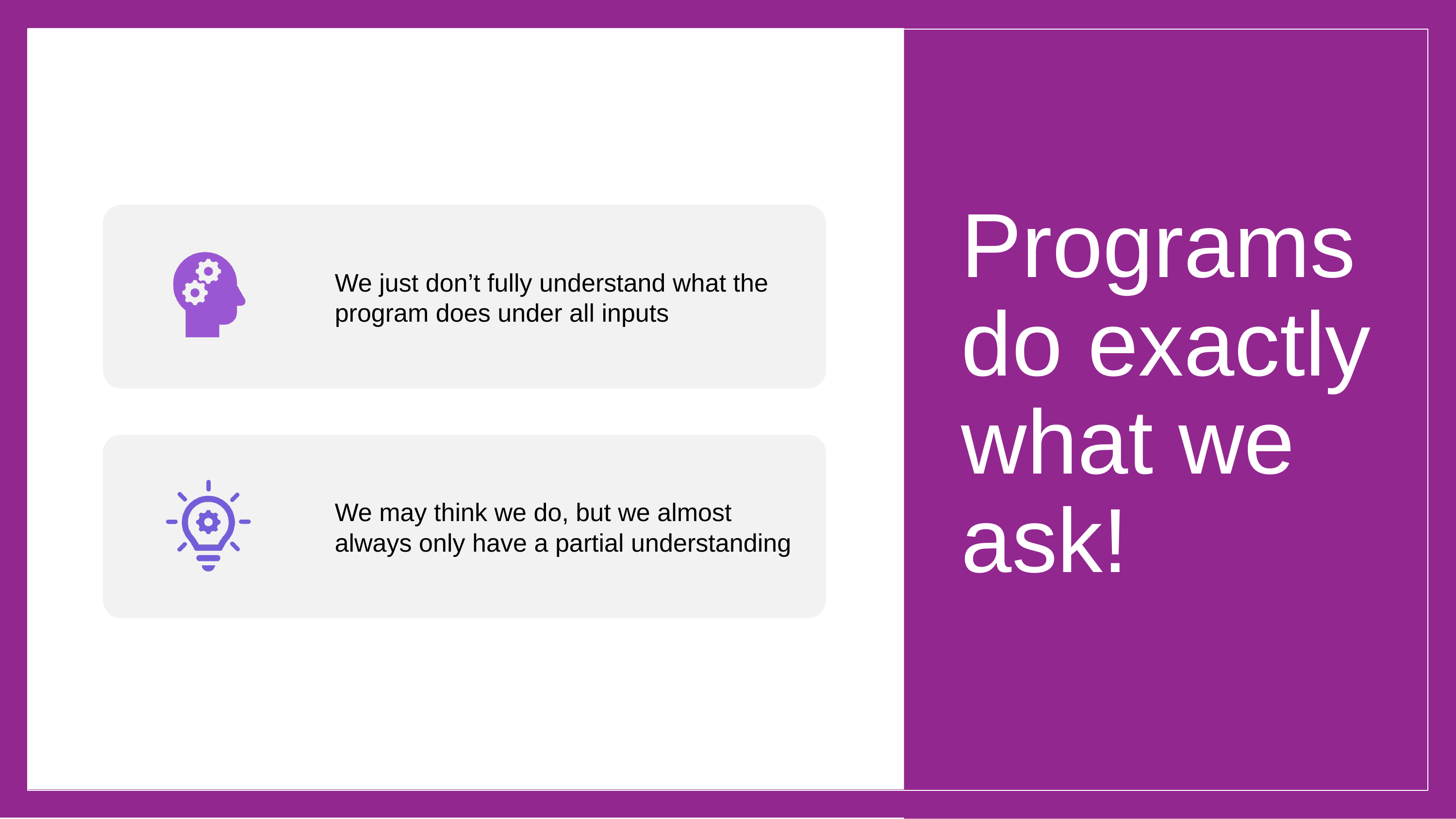

# Programs do exactly what we ask!
We just don’t fully understand what the program does under all inputs
We may think we do, but we almost always only have a partial understanding